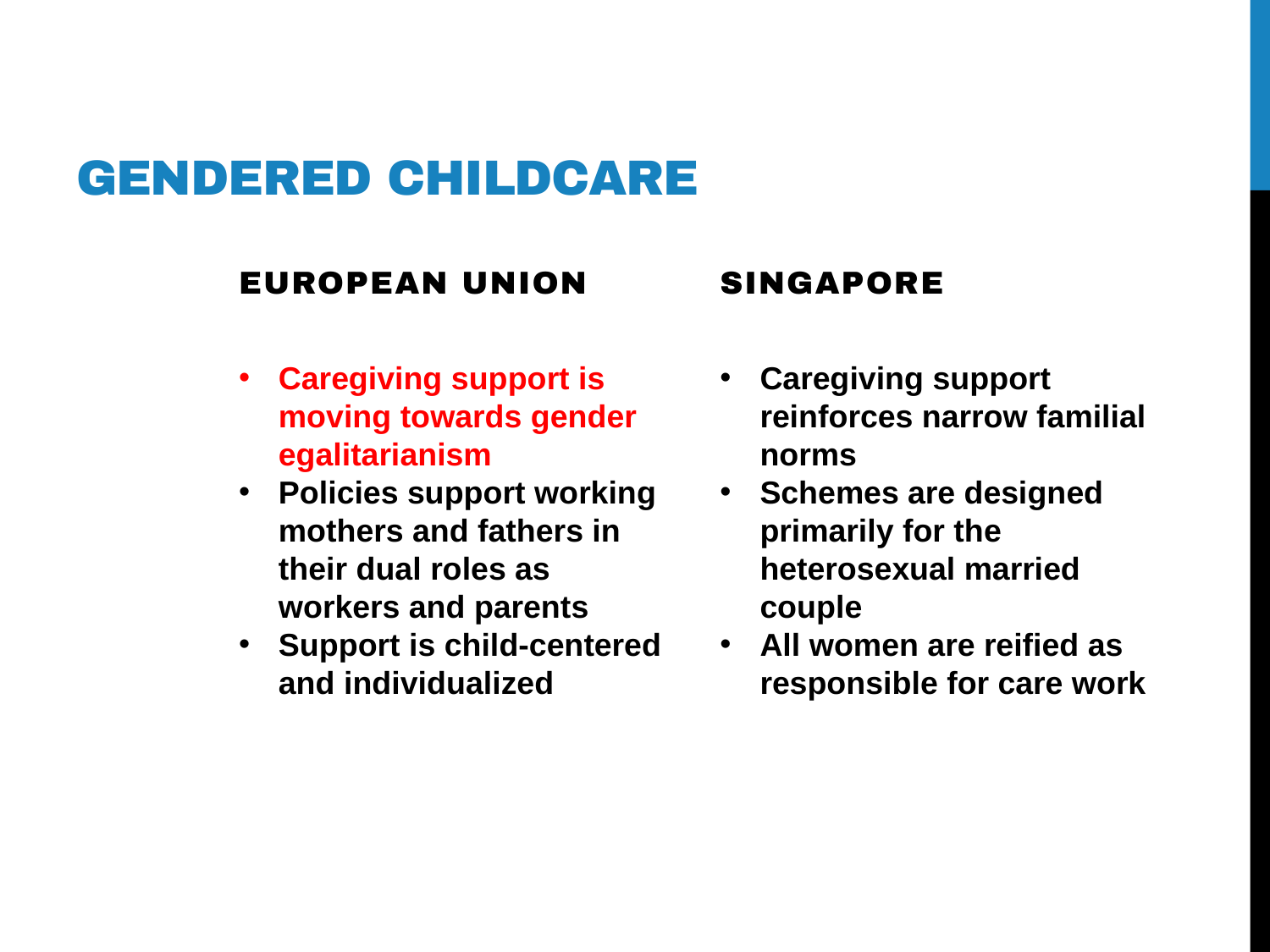

# Gendered childcare
European Union
Singapore

Caregiving support is moving towards gender egalitarianism
Policies support working mothers and fathers in their dual roles as workers and parents
Support is child-centered and individualized

Caregiving support reinforces narrow familial norms
Schemes are designed primarily for the heterosexual married couple
All women are reified as responsible for care work